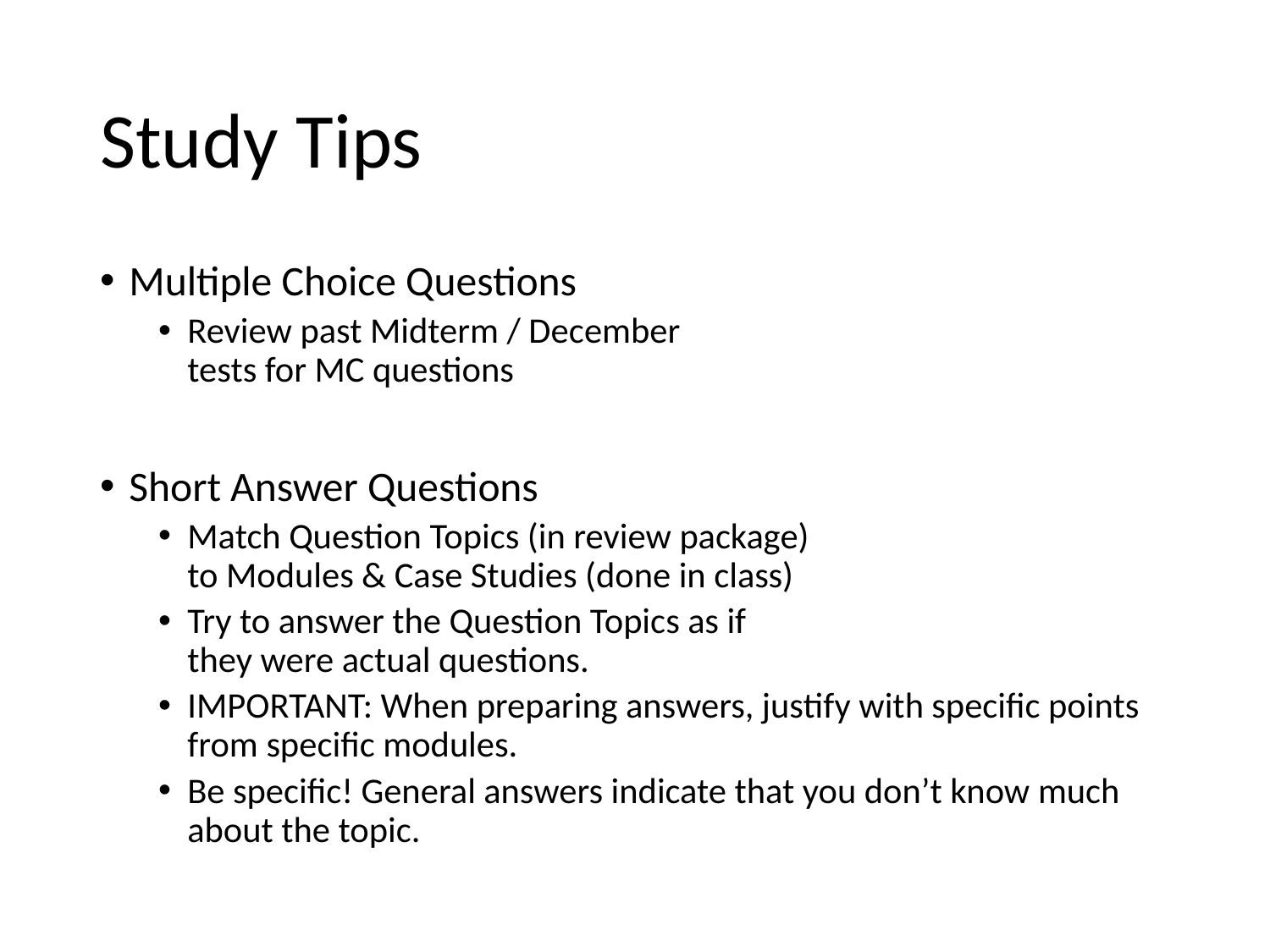

# Study Tips
Multiple Choice Questions
Review past Midterm / December
tests for MC questions

Short Answer Questions
Match Question Topics (in review package)
to Modules & Case Studies (done in class)
Try to answer the Question Topics as if
they were actual questions.
IMPORTANT: When preparing answers, justify with specific points from specific modules.
Be specific! General answers indicate that you don’t know much about the topic.